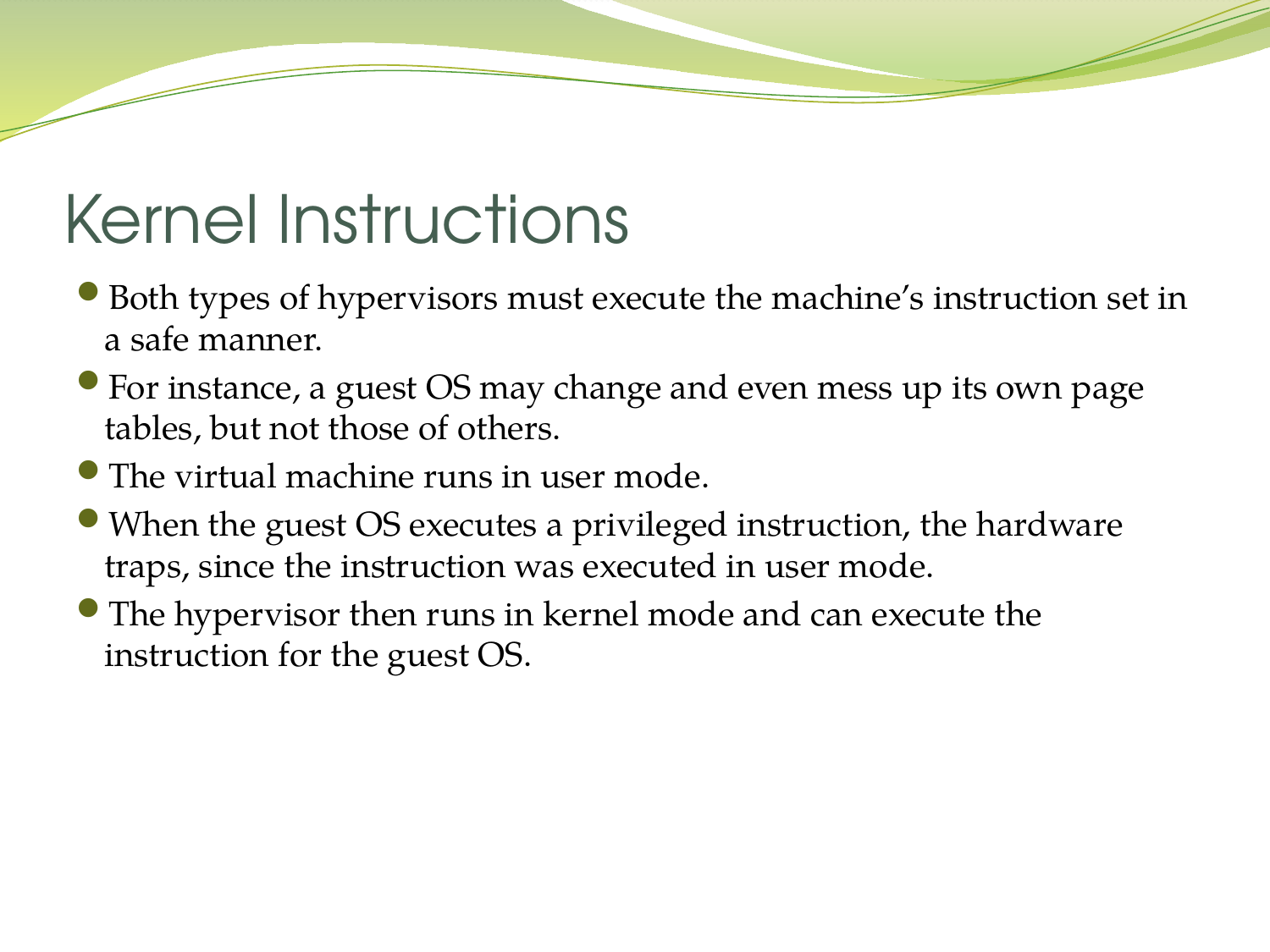

# Kernel Instructions
Both types of hypervisors must execute the machine’s instruction set in a safe manner.
For instance, a guest OS may change and even mess up its own page tables, but not those of others.
The virtual machine runs in user mode.
When the guest OS executes a privileged instruction, the hardware traps, since the instruction was executed in user mode.
The hypervisor then runs in kernel mode and can execute the instruction for the guest OS.